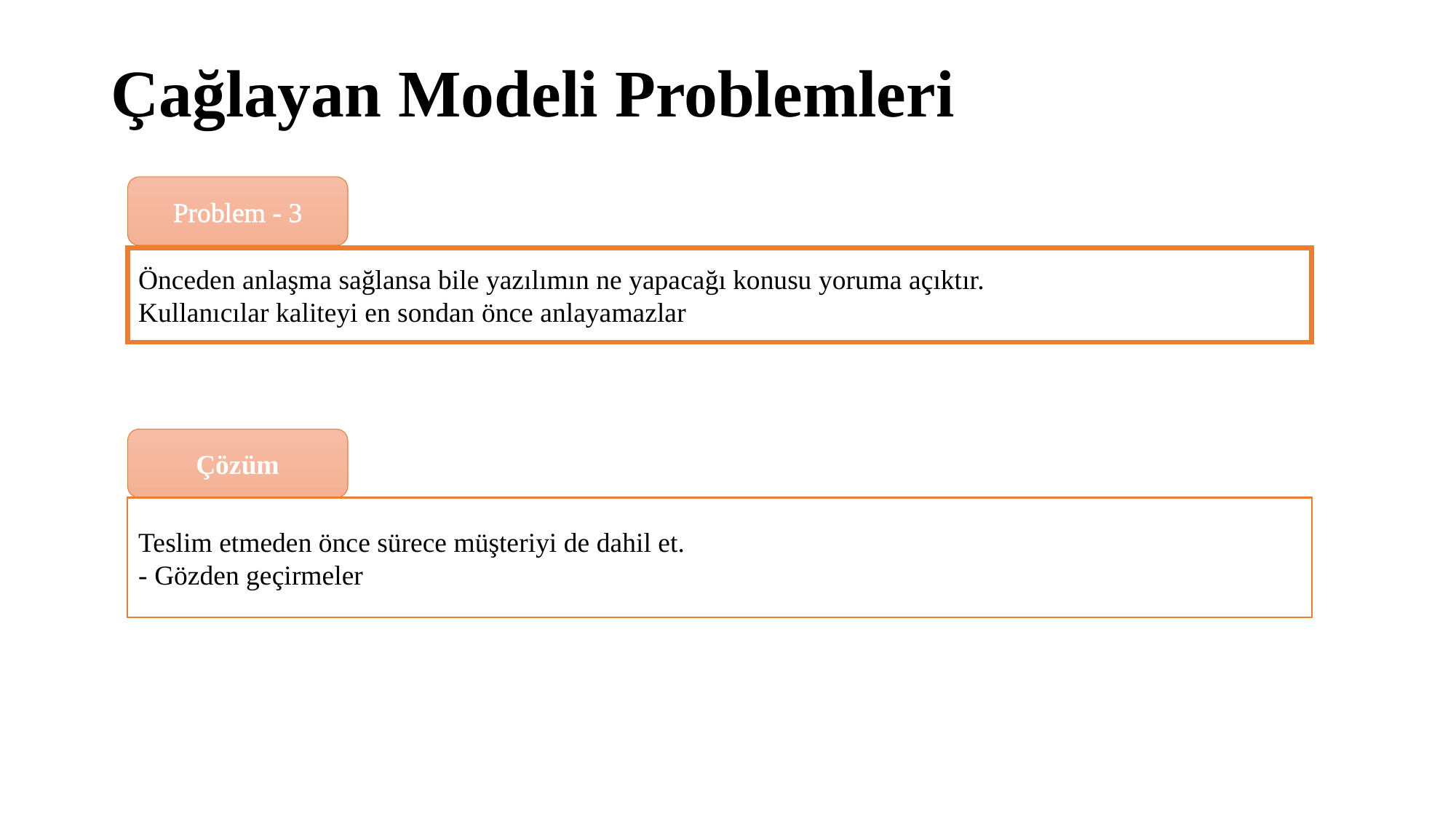

# Çağlayan Modeli Problemleri
Problem - 3
Önceden anlaşma sağlansa bile yazılımın ne yapacağı konusu yoruma açıktır.
Kullanıcılar kaliteyi en sondan önce anlayamazlar
Çözüm
Teslim etmeden önce sürece müşteriyi de dahil et.
- Gözden geçirmeler